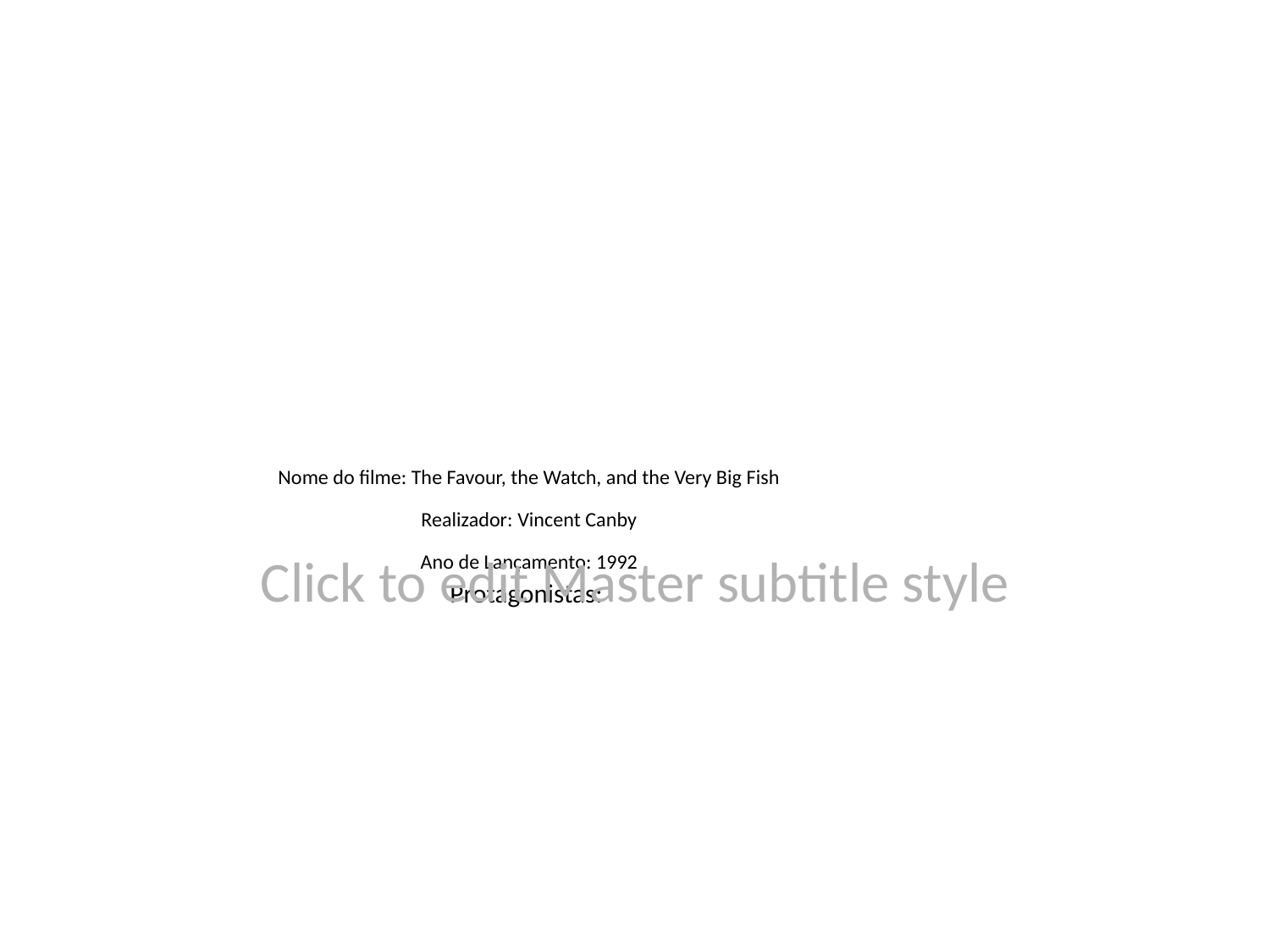

# Nome do filme: The Favour, the Watch, and the Very Big Fish
Realizador: Vincent Canby
Ano de Lançamento: 1992
Protagonistas:
Click to edit Master subtitle style